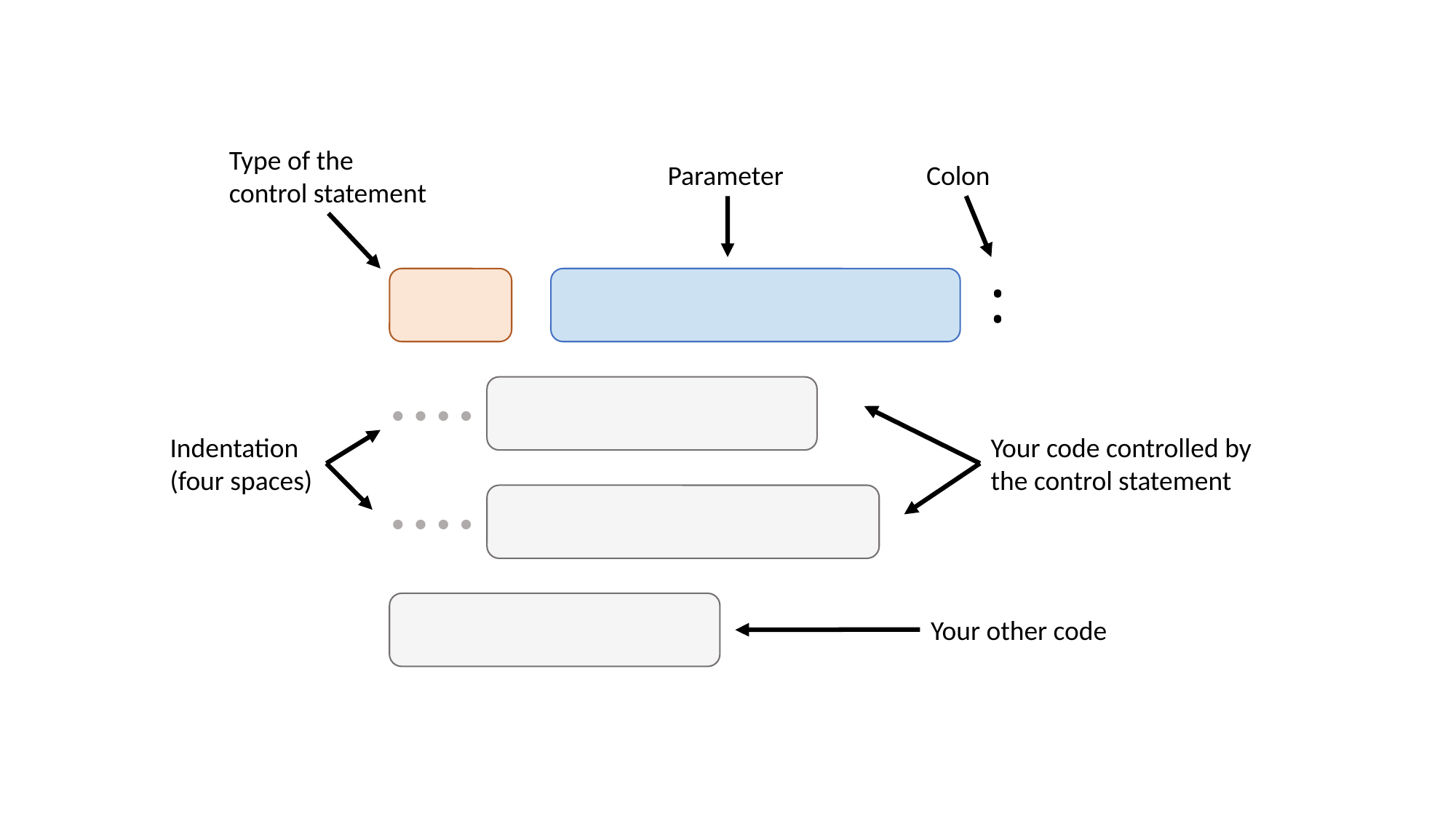

Type of the control statement
Parameter
Colon
:

••••
Indentation (four spaces)
Your code controlled by the control statement

••••

Your other code